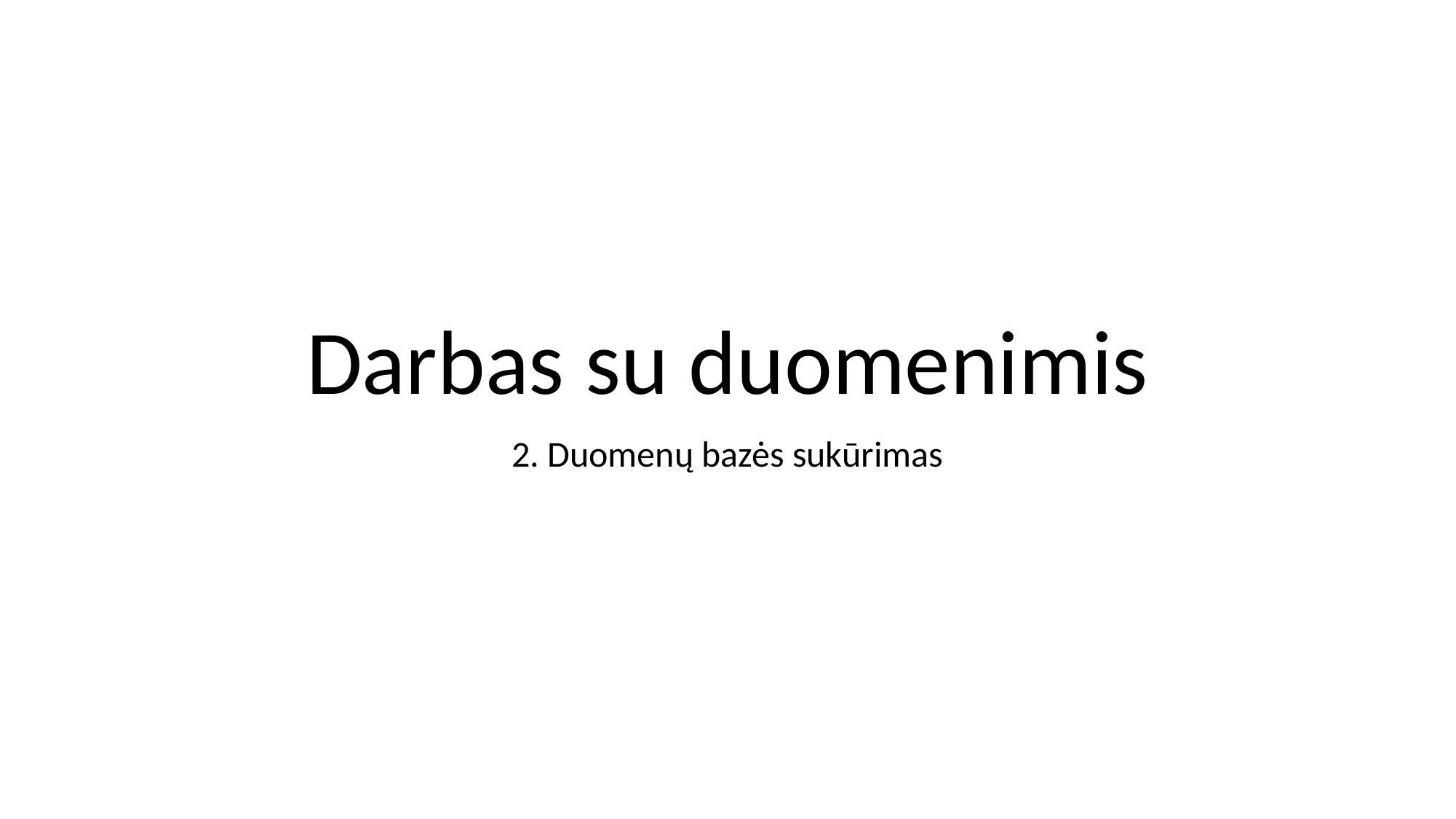

# Darbas su duomenimis
2. Duomenų bazės sukūrimas